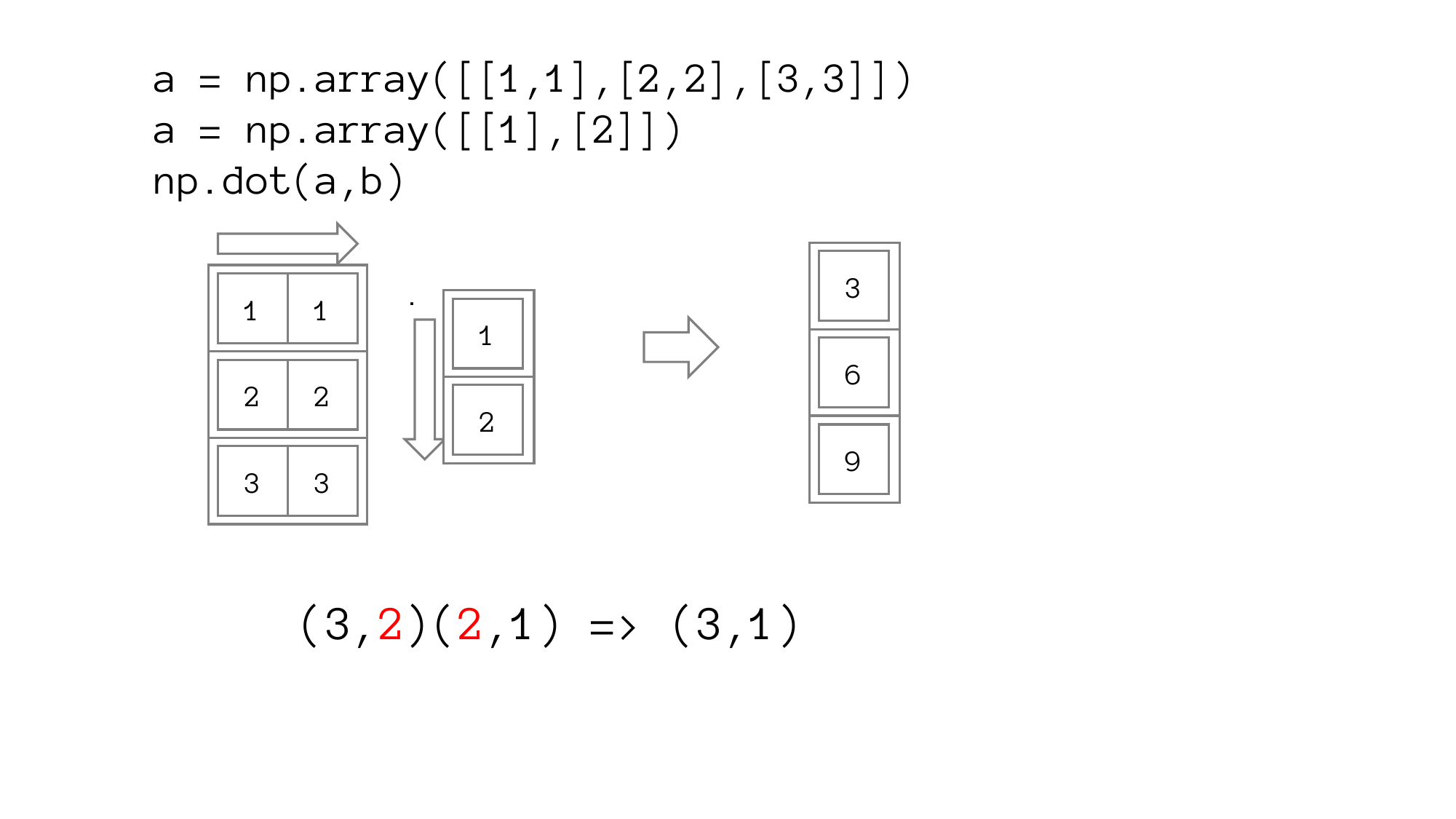

a = np.array([[1,1],[2,2],[3,3]])
a = np.array([[1],[2]])
np.dot(a,b)

3

.
1
1

1

6

2
2

2

9

3
3
(3,2)(2,1) => (3,1)